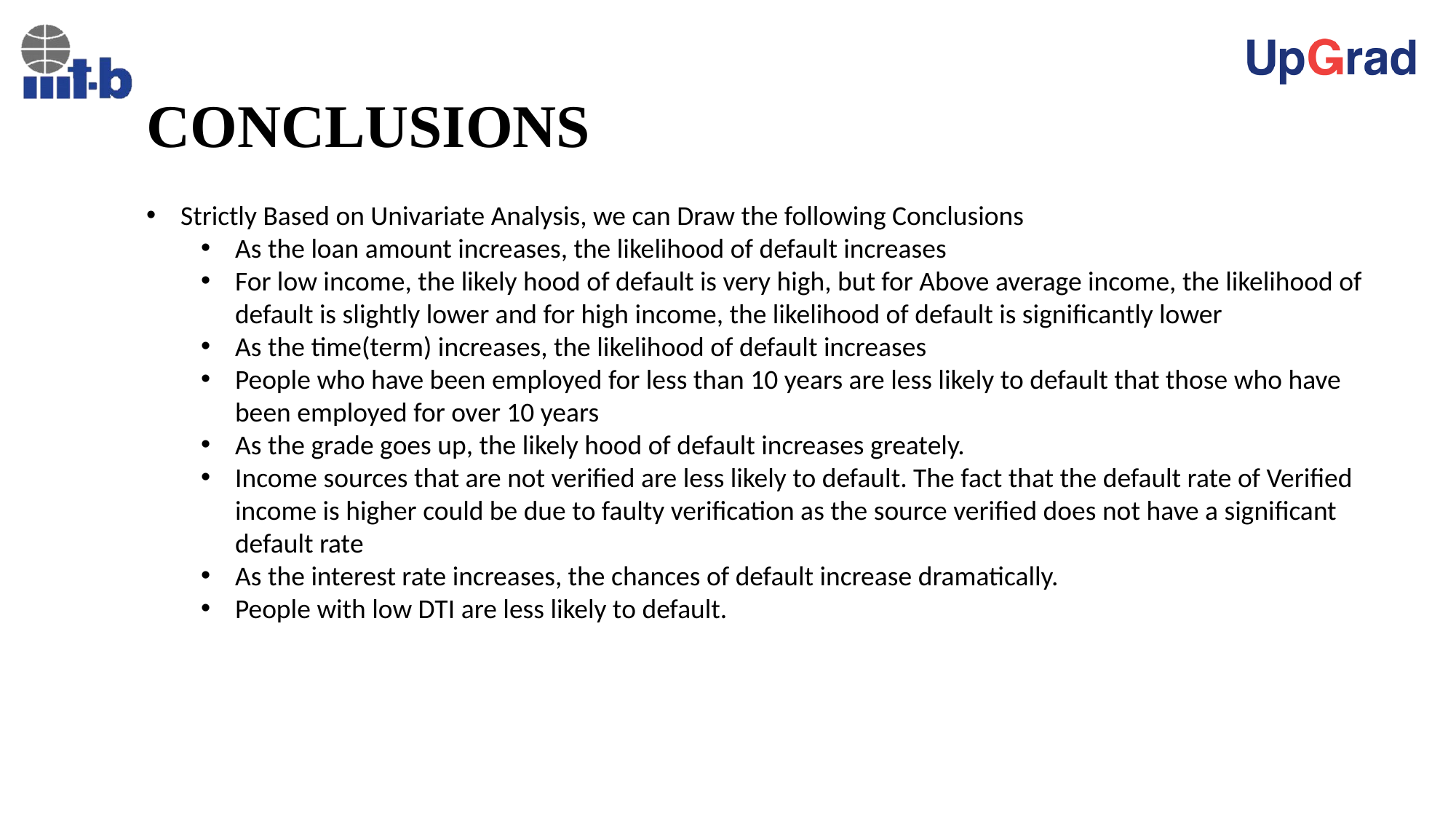

# CONCLUSIONS
Strictly Based on Univariate Analysis, we can Draw the following Conclusions
As the loan amount increases, the likelihood of default increases
For low income, the likely hood of default is very high, but for Above average income, the likelihood of default is slightly lower and for high income, the likelihood of default is significantly lower
As the time(term) increases, the likelihood of default increases
People who have been employed for less than 10 years are less likely to default that those who have been employed for over 10 years
As the grade goes up, the likely hood of default increases greately.
Income sources that are not verified are less likely to default. The fact that the default rate of Verified income is higher could be due to faulty verification as the source verified does not have a significant default rate
As the interest rate increases, the chances of default increase dramatically.
People with low DTI are less likely to default.